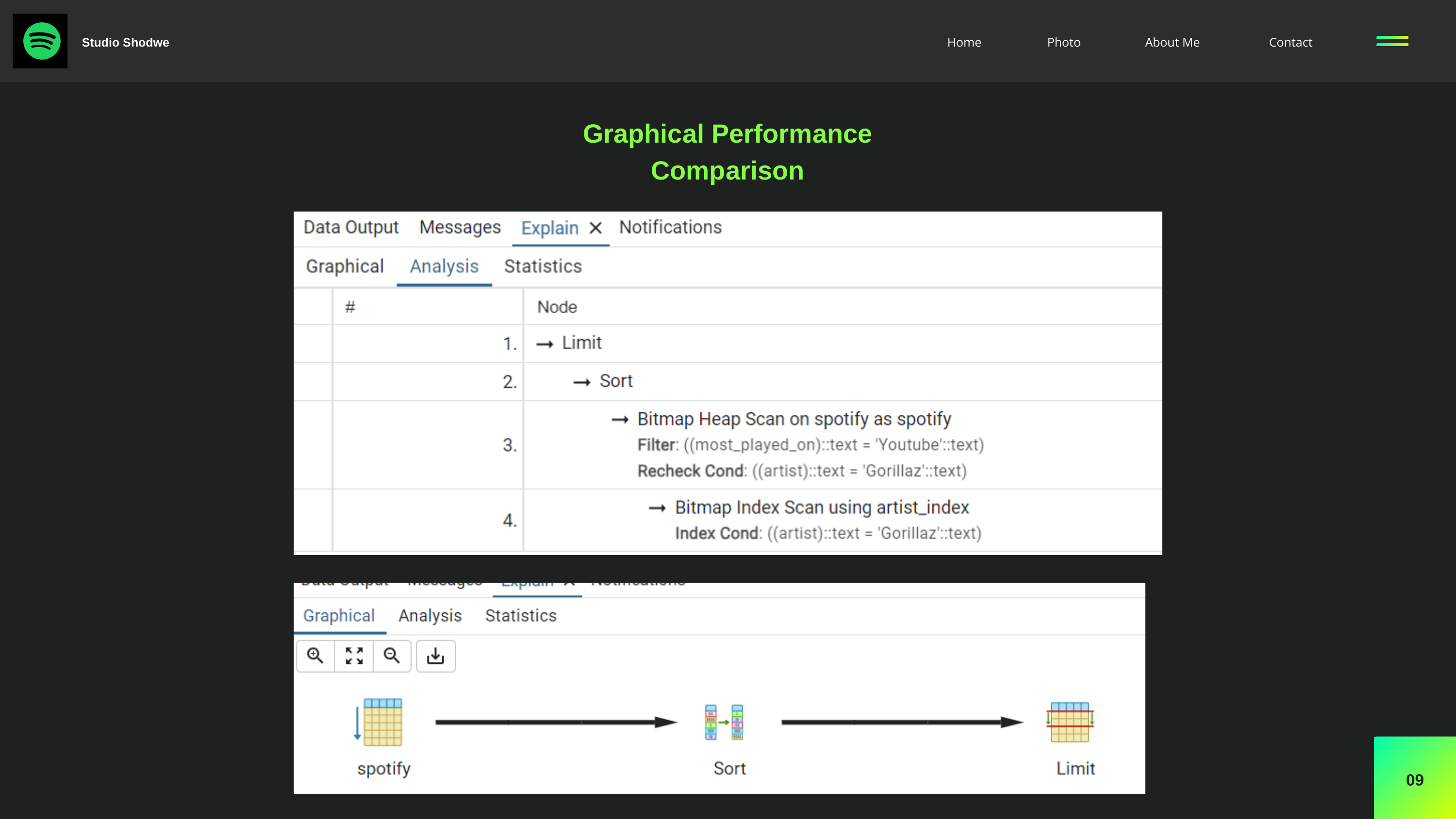

Studio Shodwe
Home
Photo
About Me
Contact

Graphical Performance Comparison

09